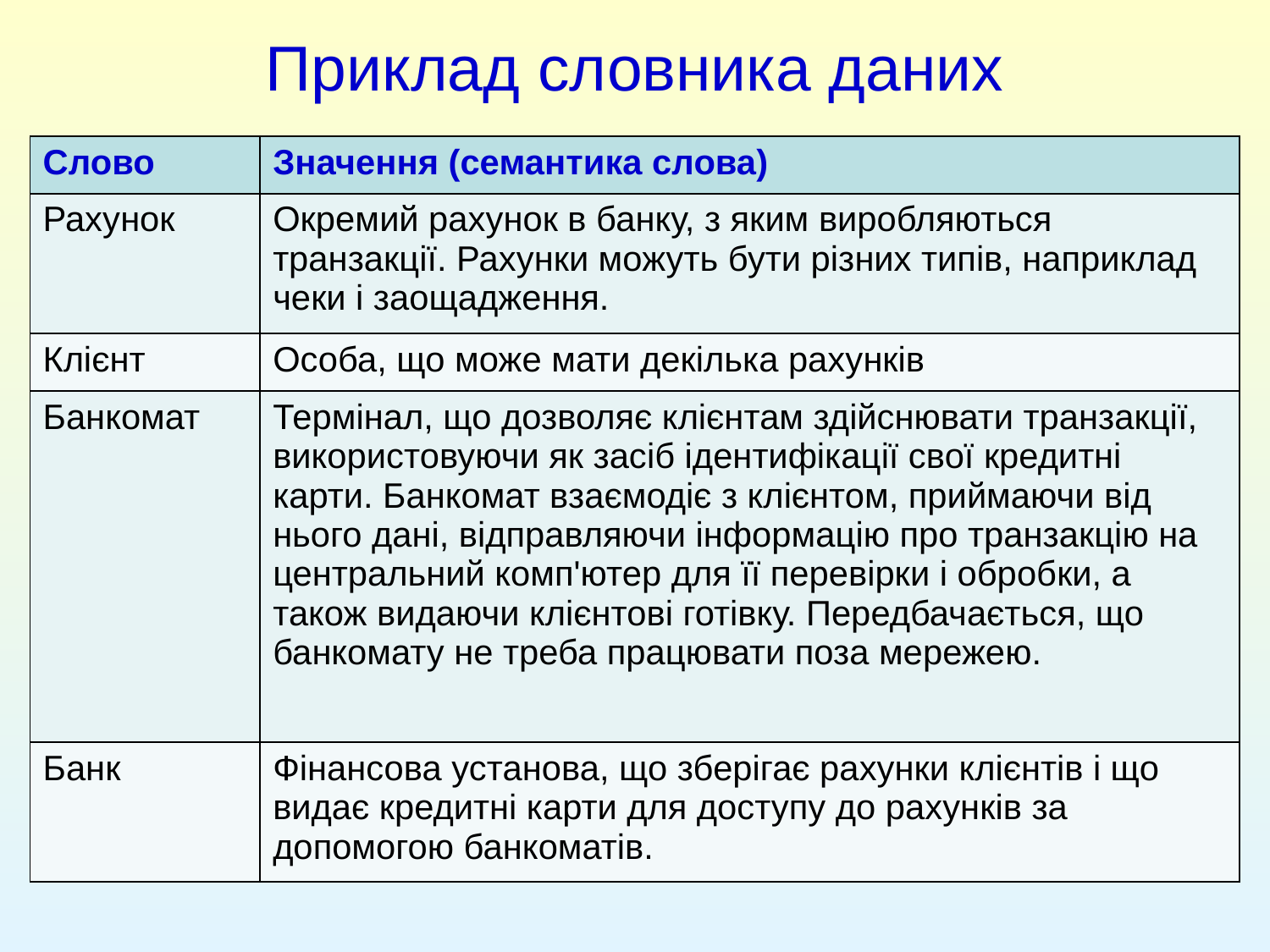

Приклад словника даних
| Слово | Значення (семантика слова) |
| --- | --- |
| Рахунок | Окремий рахунок в банку, з яким виробляються транзакції. Рахунки можуть бути різних типів, наприклад чеки і заощадження. |
| Клієнт | Особа, що може мати декілька рахунків |
| Банкомат | Термінал, що дозволяє клієнтам здійснювати транзакції, використовуючи як засіб ідентифікації свої кредитні карти. Банкомат взаємодіє з клієнтом, приймаючи від нього дані, відправляючи інформацію про транзакцію на центральний комп'ютер для її перевірки і обробки, а також видаючи клієнтові готівку. Передбачається, що банкомату не треба працювати поза мережею. |
| Банк | Фінансова установа, що зберігає рахунки клієнтів і що видає кредитні карти для доступу до рахунків за допомогою банкоматів. |